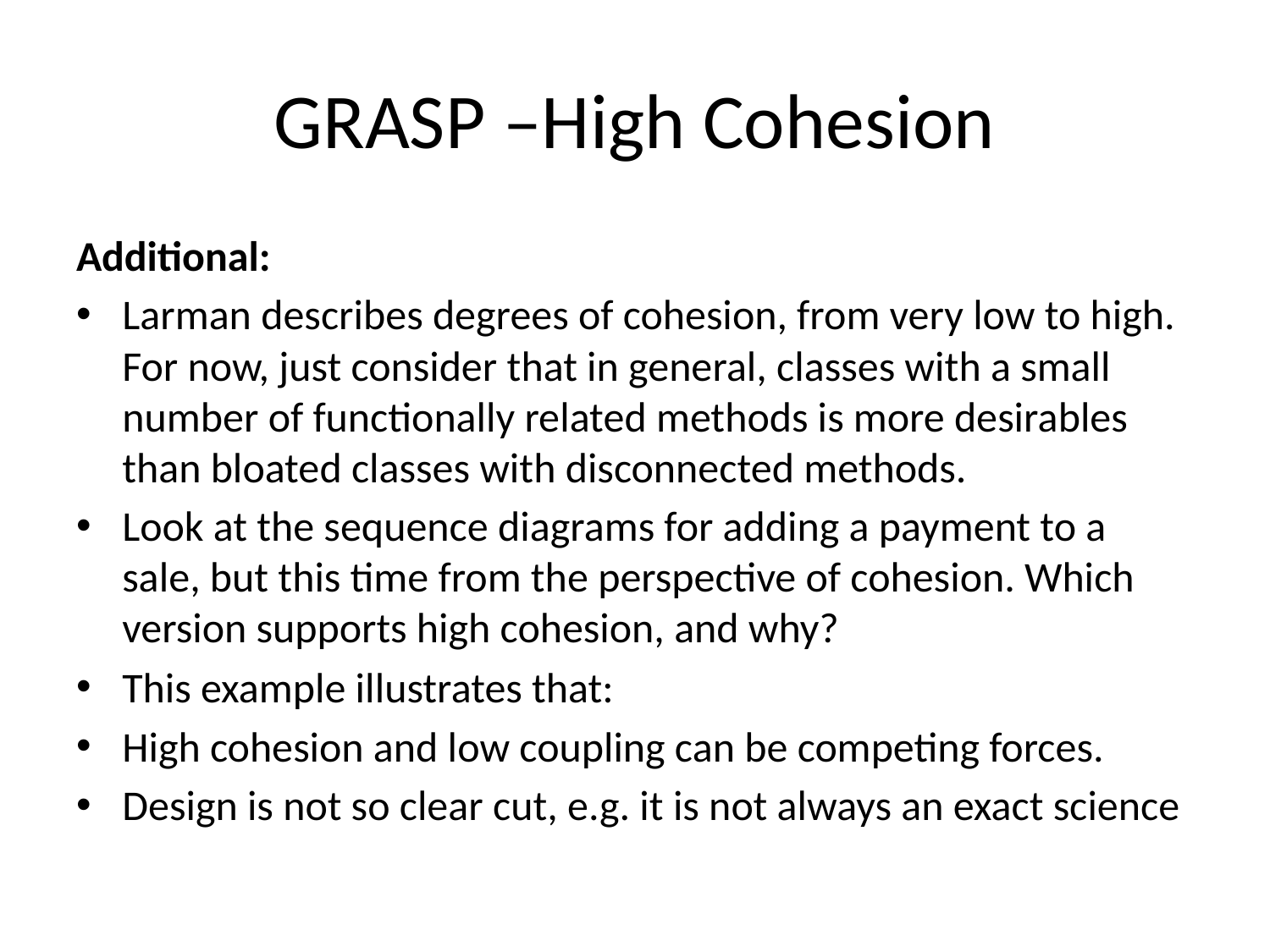

# GRASP –High Cohesion
Additional:
Larman describes degrees of cohesion, from very low to high. For now, just consider that in general, classes with a small number of functionally related methods is more desirables than bloated classes with disconnected methods.
Look at the sequence diagrams for adding a payment to a sale, but this time from the perspective of cohesion. Which version supports high cohesion, and why?
This example illustrates that:
High cohesion and low coupling can be competing forces.
Design is not so clear cut, e.g. it is not always an exact science